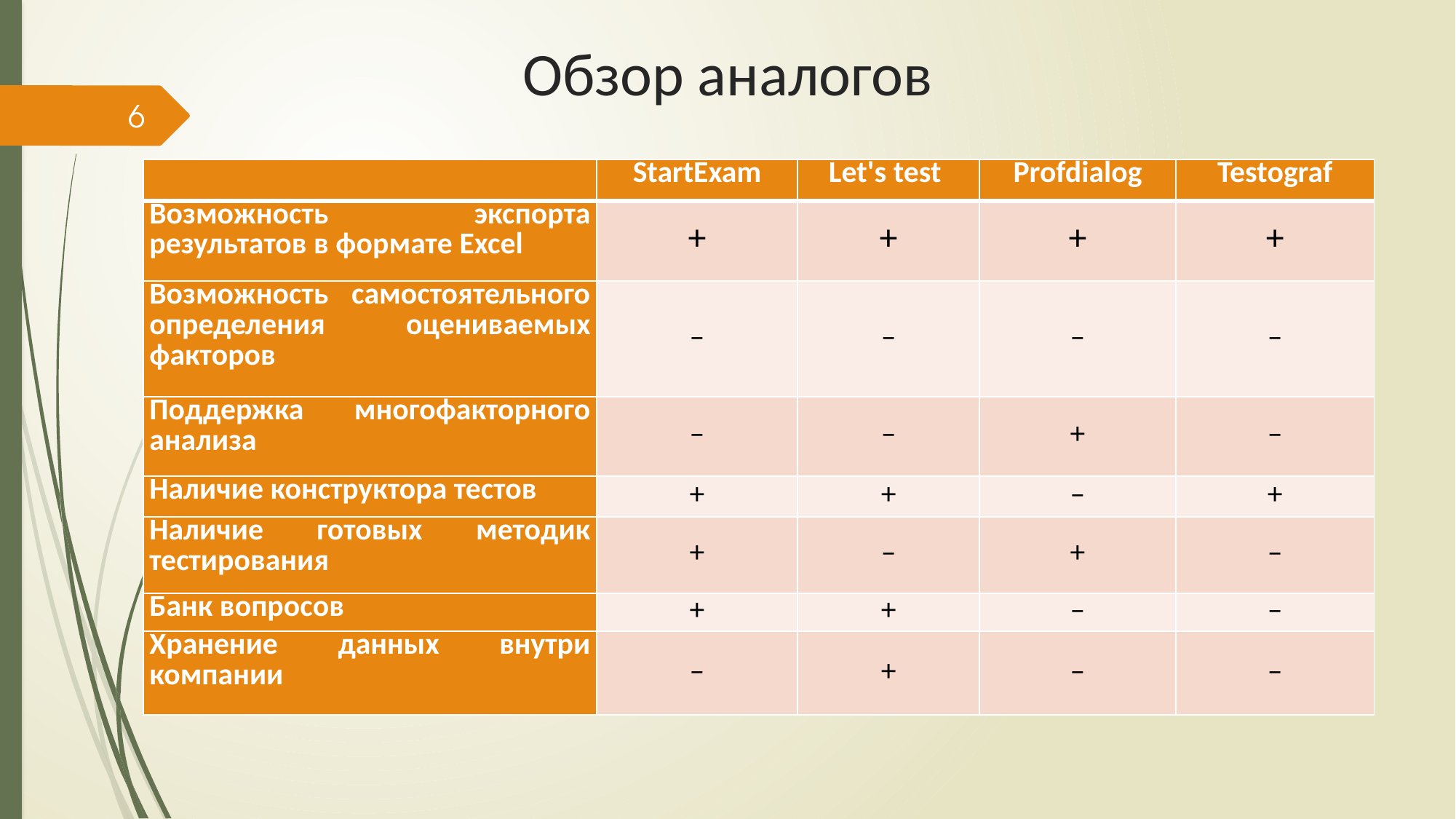

# Обзор аналогов
6
|  | StartExam | Let's test | Profdialog | Testograf |
| --- | --- | --- | --- | --- |
| Возможность экспорта результатов в формате Excel | + | + | + | + |
| Возможность самостоятельного определения оцениваемых факторов | – | – | – | – |
| Поддержка многофакторного анализа | – | – | + | – |
| Наличие конструктора тестов | + | + | – | + |
| Наличие готовых методик тестирования | + | – | + | – |
| Банк вопросов | + | + | – | – |
| Хранение данных внутри компании | – | + | – | – |